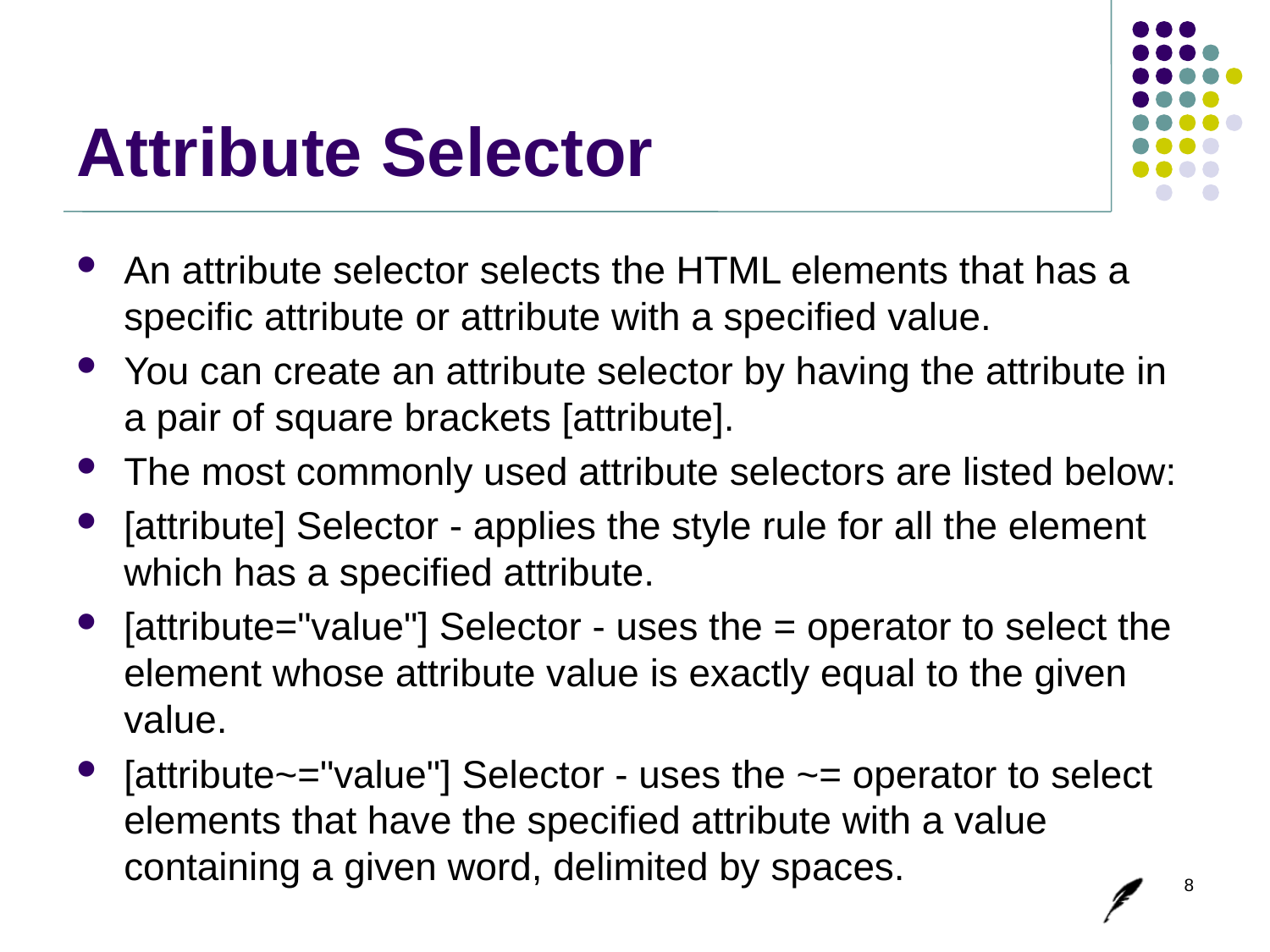

# Attribute Selector
An attribute selector selects the HTML elements that has a specific attribute or attribute with a specified value.
You can create an attribute selector by having the attribute in a pair of square brackets [attribute].
The most commonly used attribute selectors are listed below:
[attribute] Selector - applies the style rule for all the element which has a specified attribute.
[attribute="value"] Selector - uses the = operator to select the element whose attribute value is exactly equal to the given value.
[attribute~="value"] Selector - uses the ~= operator to select elements that have the specified attribute with a value containing a given word, delimited by spaces.

8